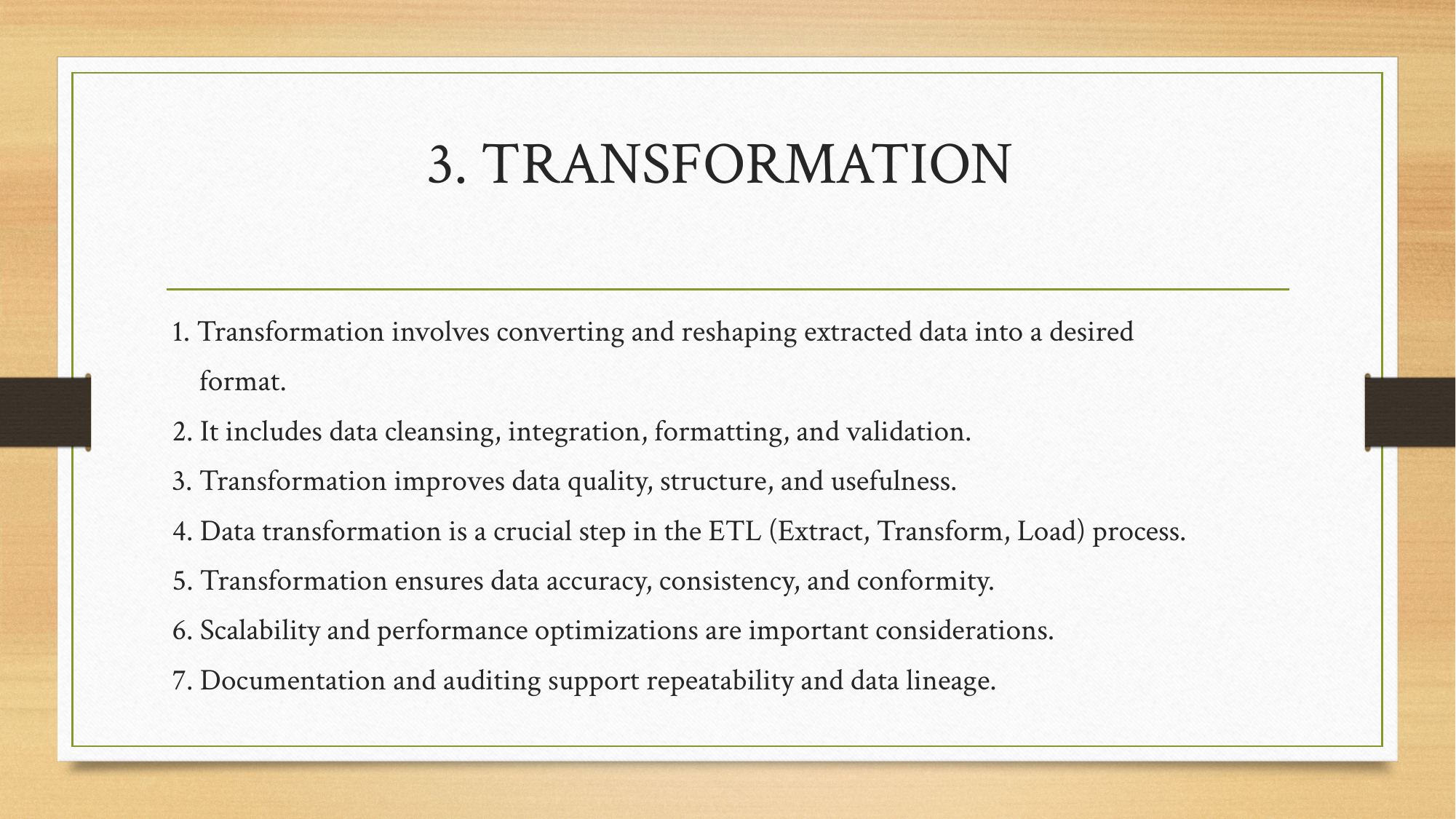

# 3. TRANSFORMATION
 1. Transformation involves converting and reshaping extracted data into a desired
     format.
 2. It includes data cleansing, integration, formatting, and validation.
 3. Transformation improves data quality, structure, and usefulness.
 4. Data transformation is a crucial step in the ETL (Extract, Transform, Load) process.
 5. Transformation ensures data accuracy, consistency, and conformity.
 6. Scalability and performance optimizations are important considerations.
 7. Documentation and auditing support repeatability and data lineage.